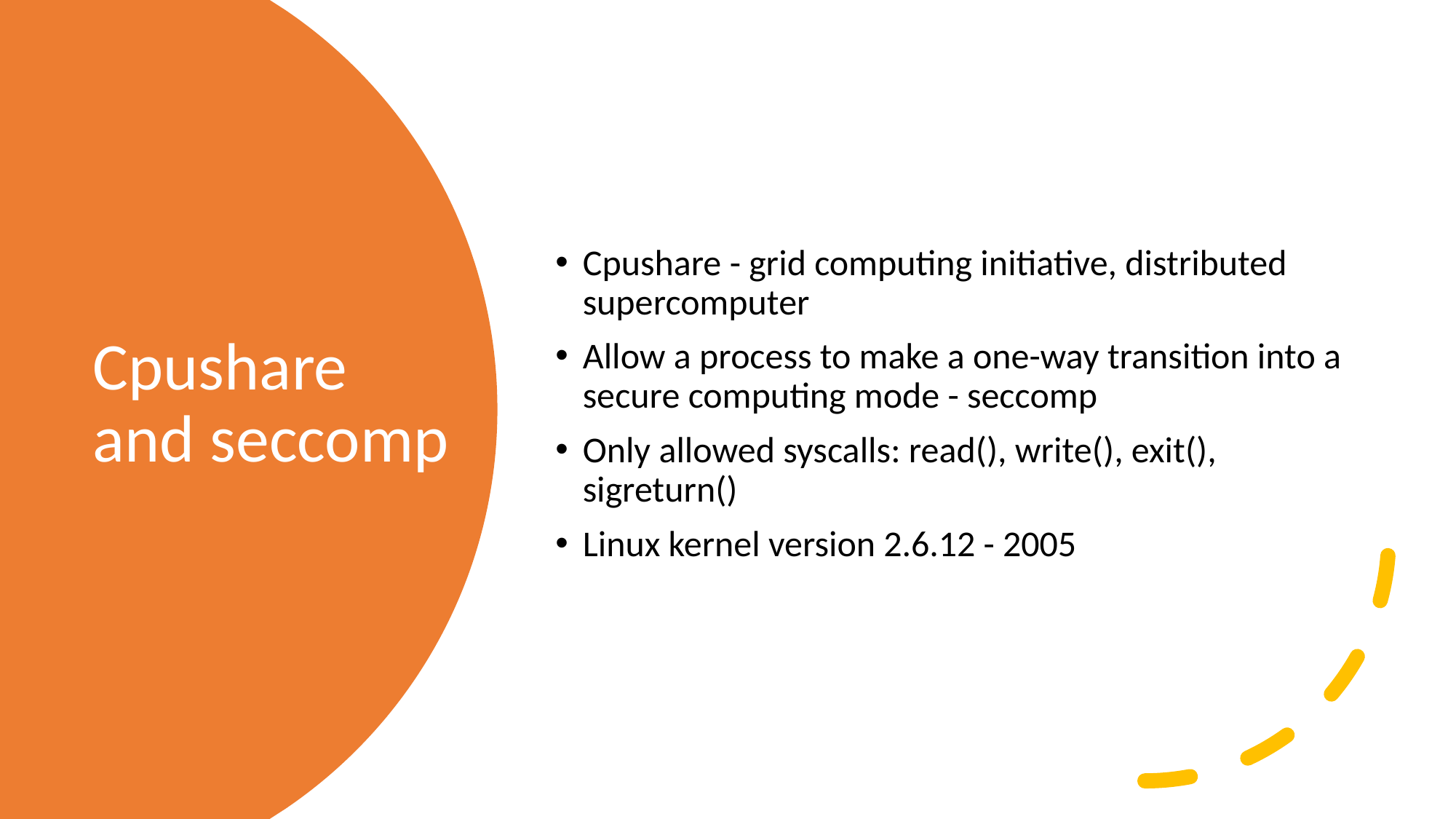

Cpushare - grid computing initiative, distributed supercomputer
Allow a process to make a one-way transition into a secure computing mode - seccomp
Only allowed syscalls: read(), write(), exit(), sigreturn()
Linux kernel version 2.6.12 - 2005
# Cpushare and seccomp